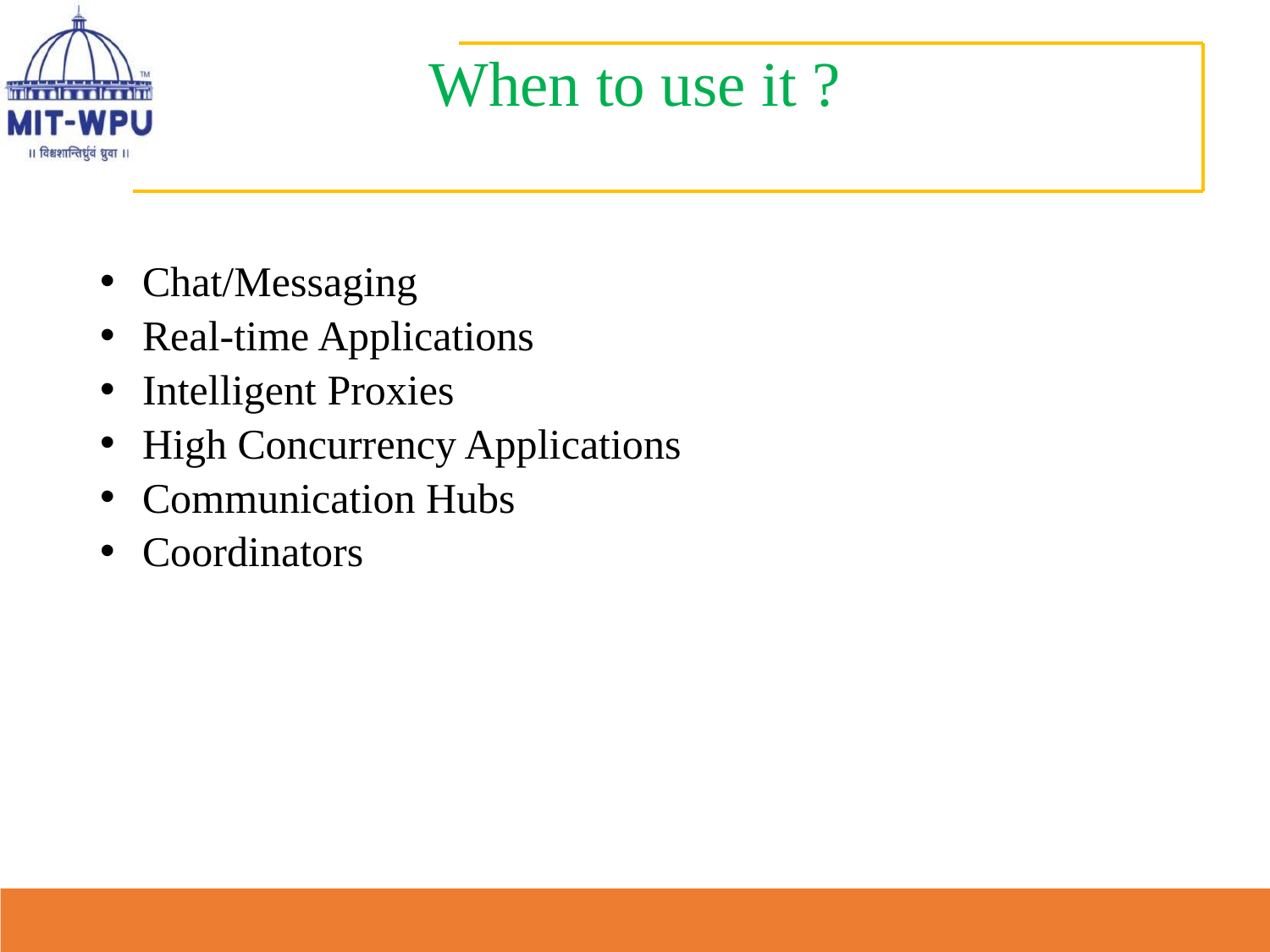

# When to use it ?
 Chat/Messaging
 Real-time Applications
 Intelligent Proxies
 High Concurrency Applications
 Communication Hubs
 Coordinators